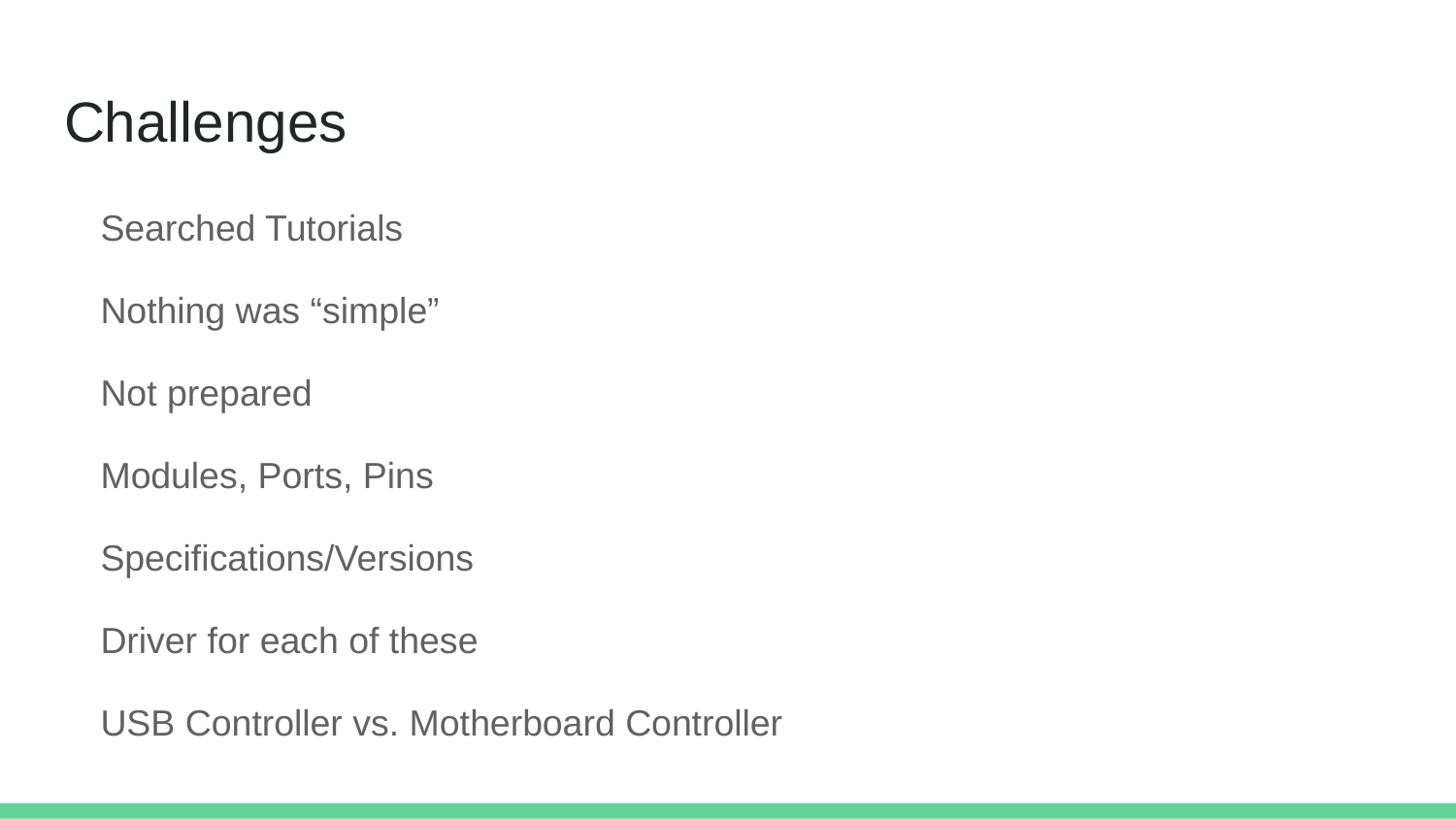

# Challenges
Searched Tutorials
Nothing was “simple”
Not prepared
Modules, Ports, Pins
Specifications/Versions
Driver for each of these
USB Controller vs. Motherboard Controller